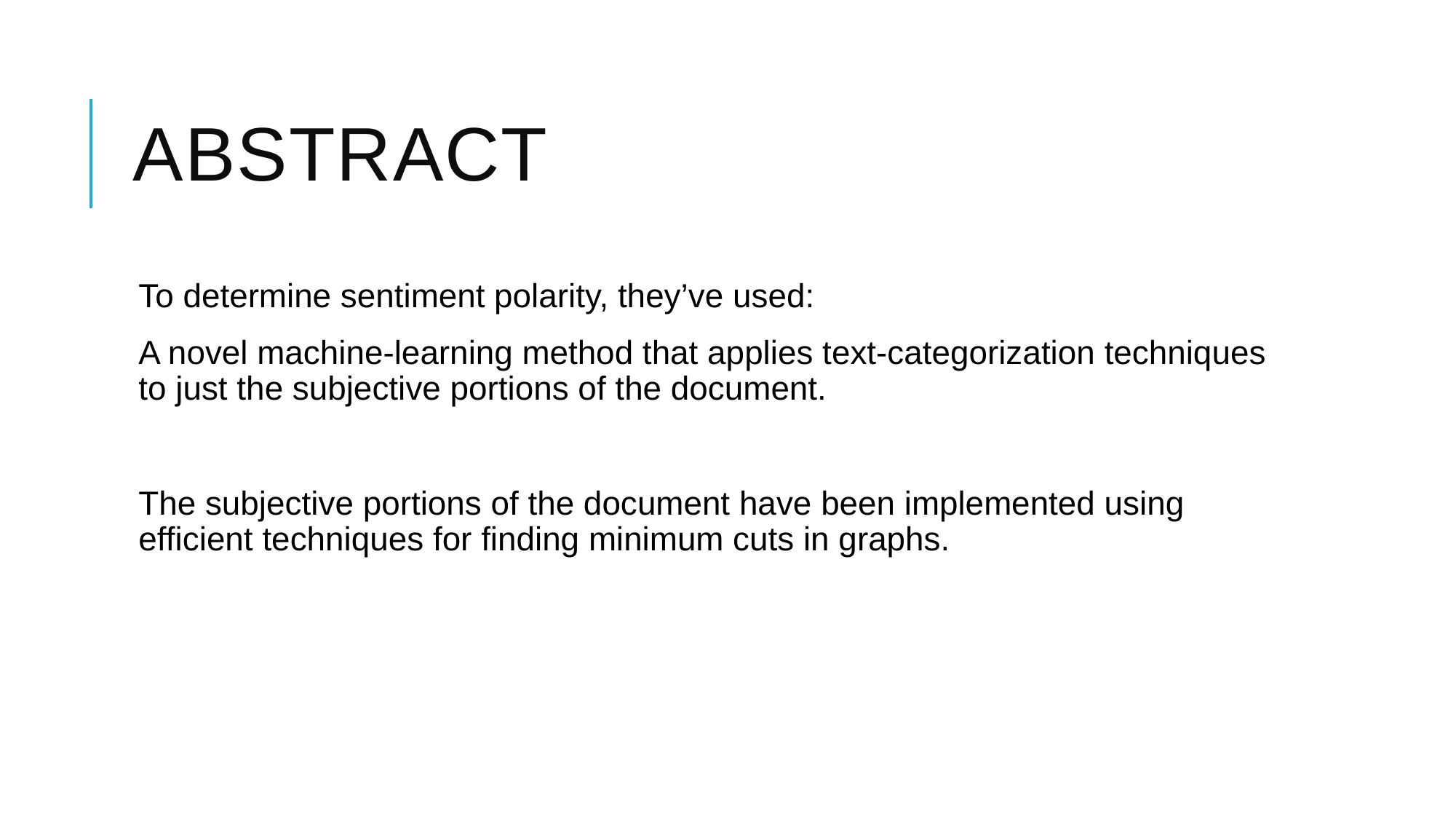

# Abstract
To determine sentiment polarity, they’ve used:
A novel machine-learning method that applies text-categorization techniques to just the subjective portions of the document.

The subjective portions of the document have been implemented using efficient techniques for finding minimum cuts in graphs.